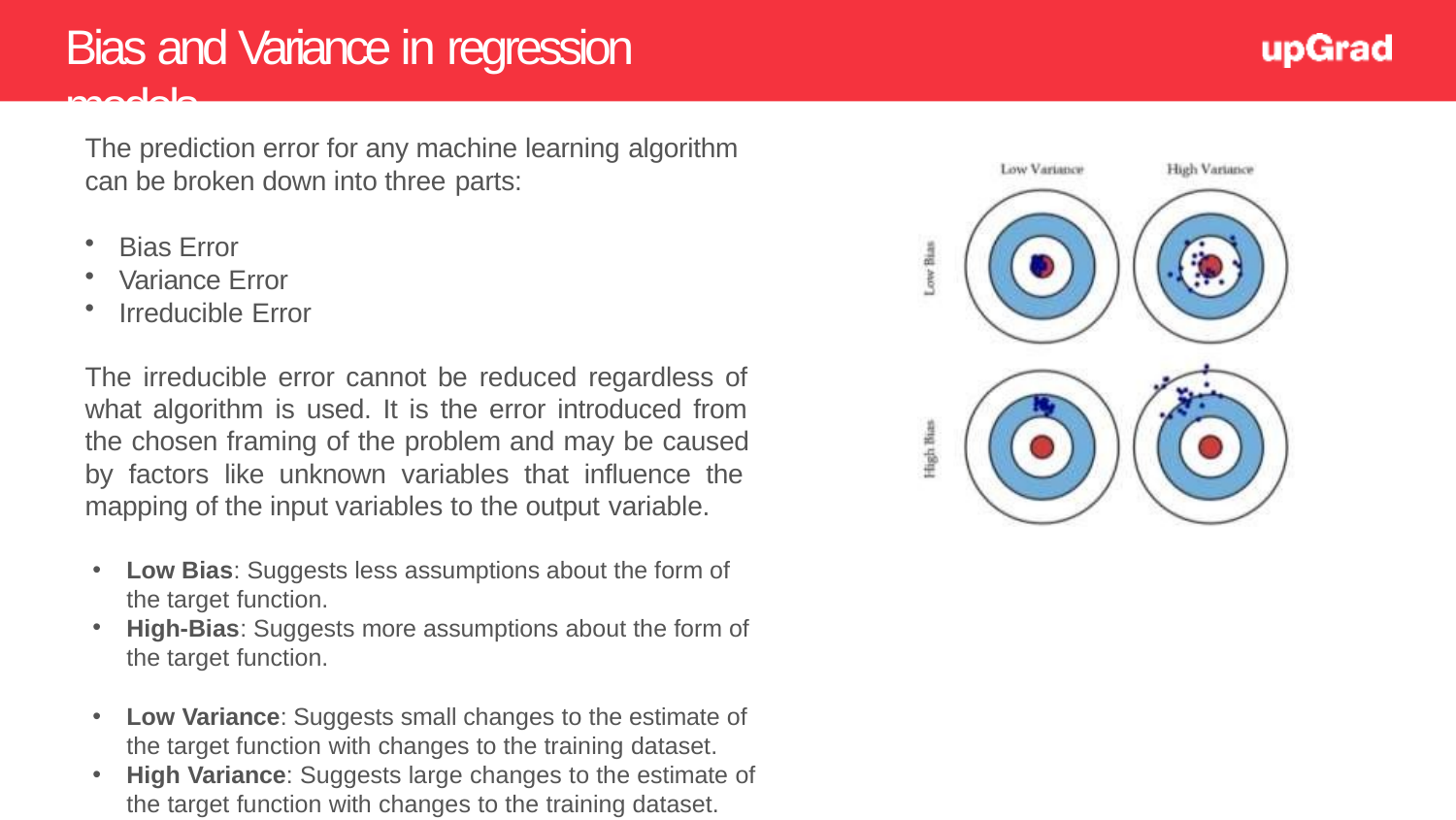

# Bias and Variance in regression models
The prediction error for any machine learning algorithm
can be broken down into three parts:

Bias Error
Variance Error
Irreducible Error

The irreducible error cannot be reduced regardless of  what algorithm is used. It is the error introduced from  the chosen framing of the problem and may be caused  by factors like unknown variables that influence the  mapping of the input variables to the output variable.

Low Bias: Suggests less assumptions about the form of the target function.
High-Bias: Suggests more assumptions about the form of the target function.

Low Variance: Suggests small changes to the estimate of the target function with changes to the training dataset.
High Variance: Suggests large changes to the estimate of the target function with changes to the training dataset.